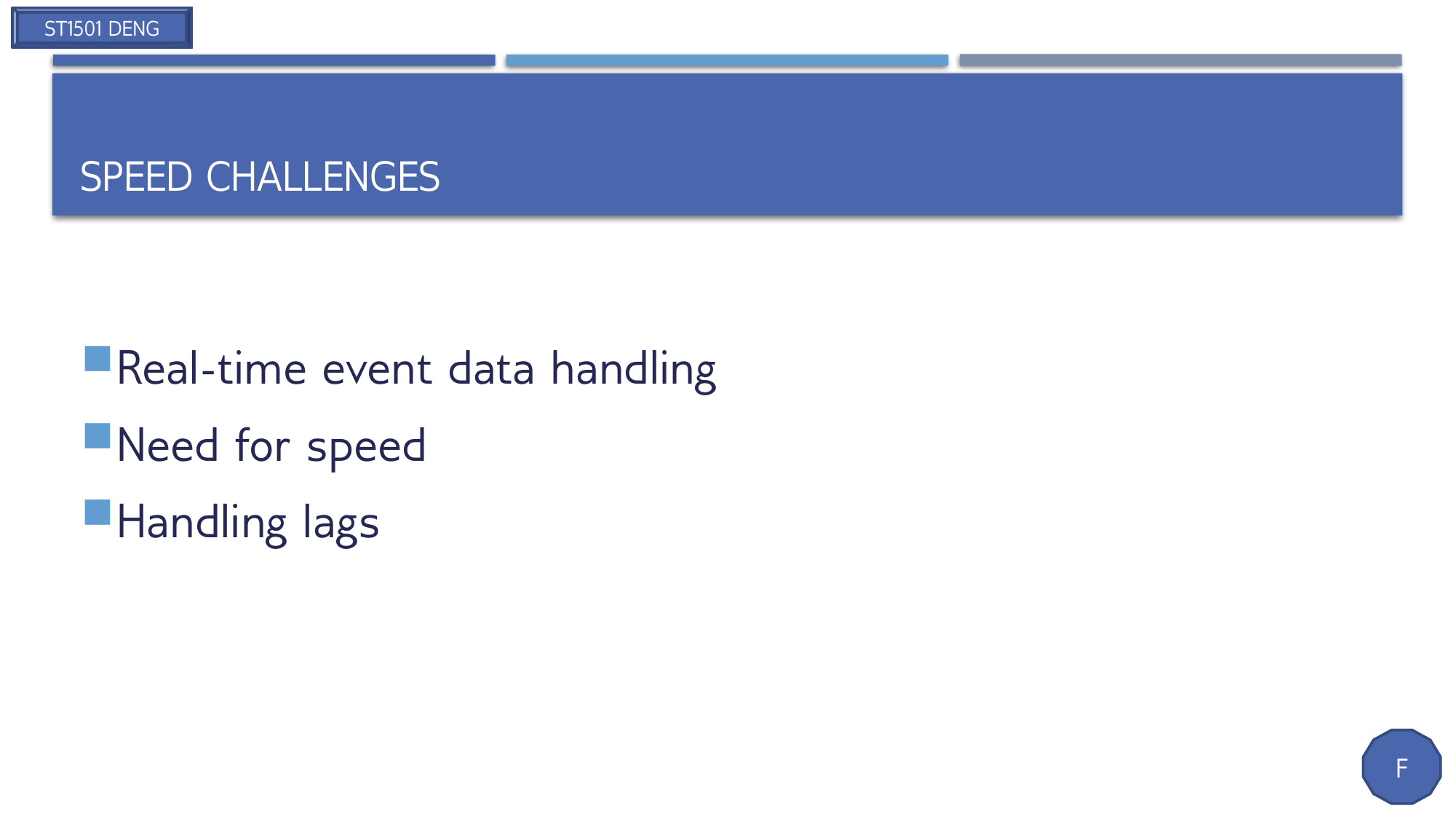

# Speed Challenges
Real-time event data handling
Need for speed
Handling lags